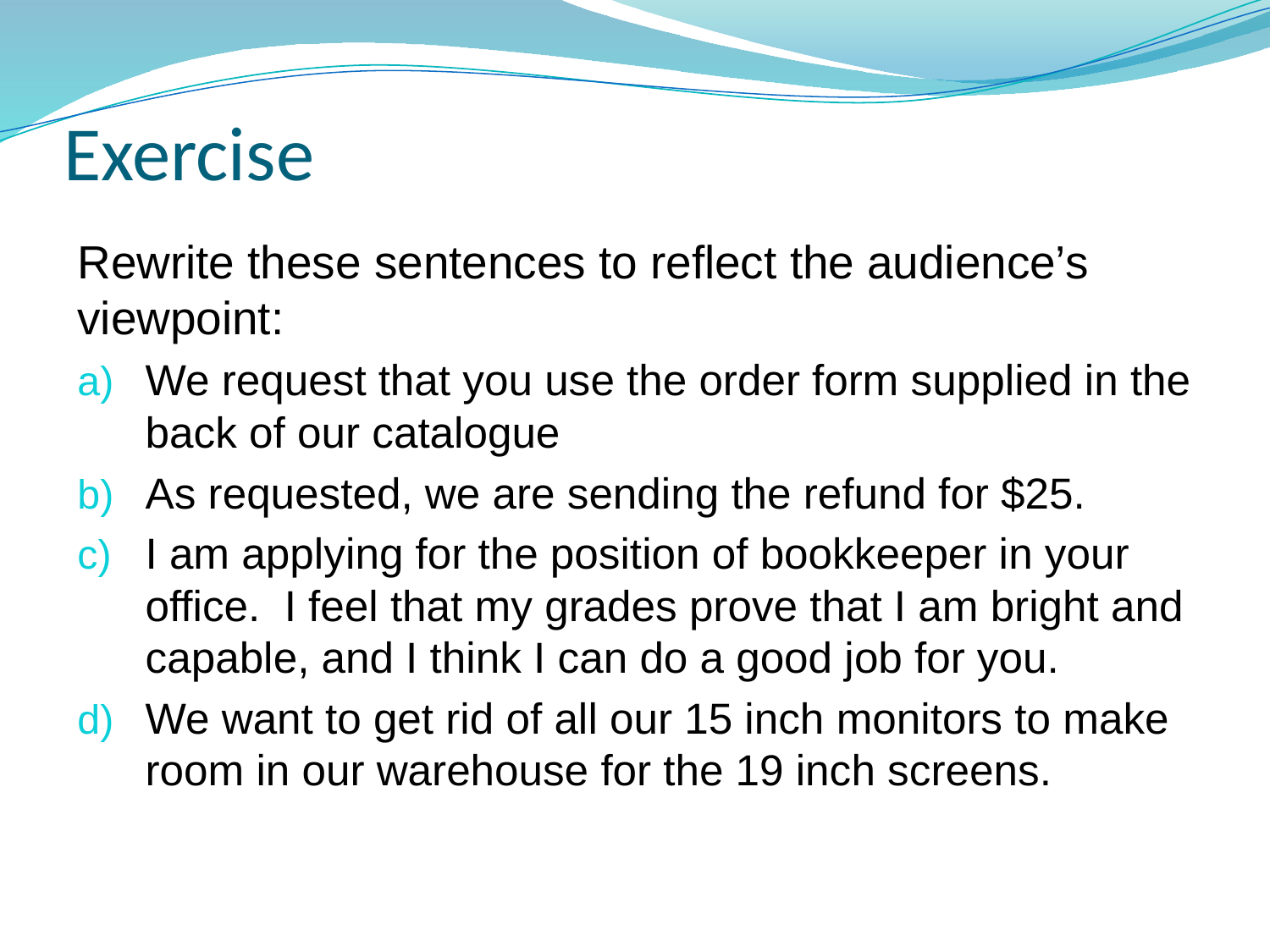

# Exercise
Rewrite these sentences to reflect the audience’s viewpoint:
We request that you use the order form supplied in the back of our catalogue
As requested, we are sending the refund for $25.
I am applying for the position of bookkeeper in your office.  I feel that my grades prove that I am bright and capable, and I think I can do a good job for you.
We want to get rid of all our 15 inch monitors to make room in our warehouse for the 19 inch screens.